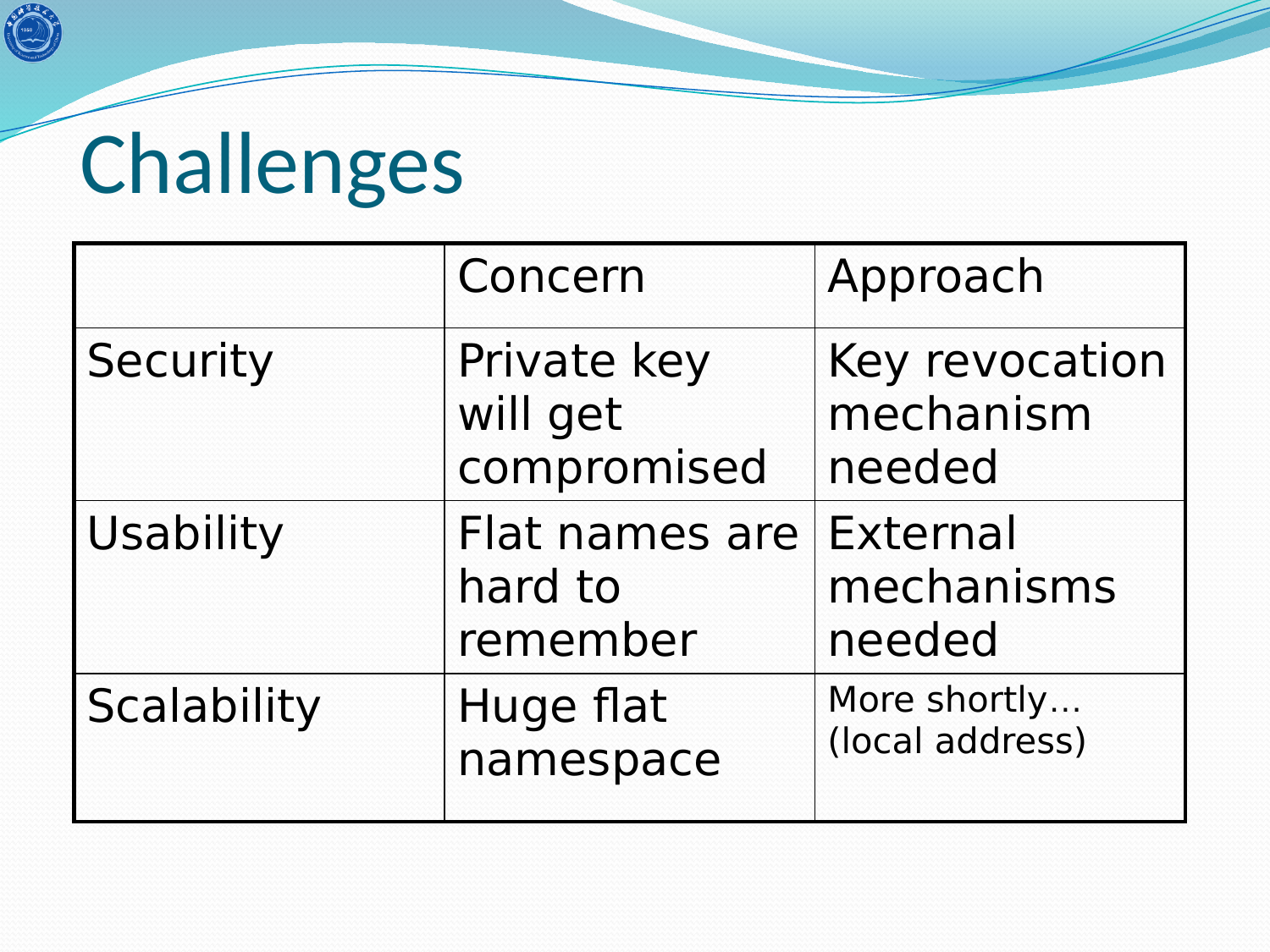

# Challenges
|  | Concern | Approach |
| --- | --- | --- |
| Security | Private key will get compromised | Key revocation mechanism needed |
| Usability | Flat names are hard to remember | External mechanisms needed |
| Scalability | Huge flat namespace | More shortly…(local address) |